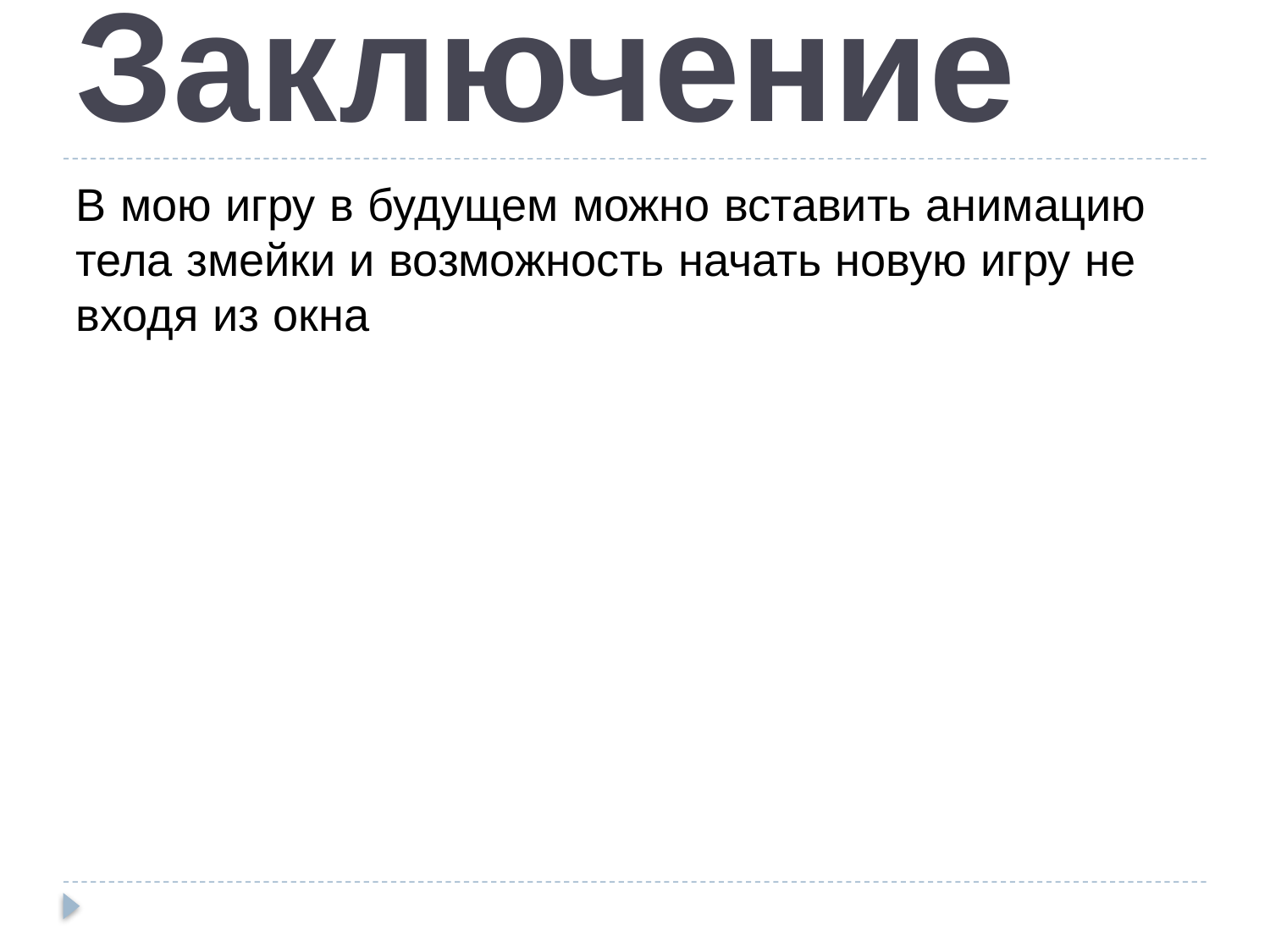

# Заключение
В мою игру в будущем можно вставить анимацию тела змейки и возможность начать новую игру не входя из окна